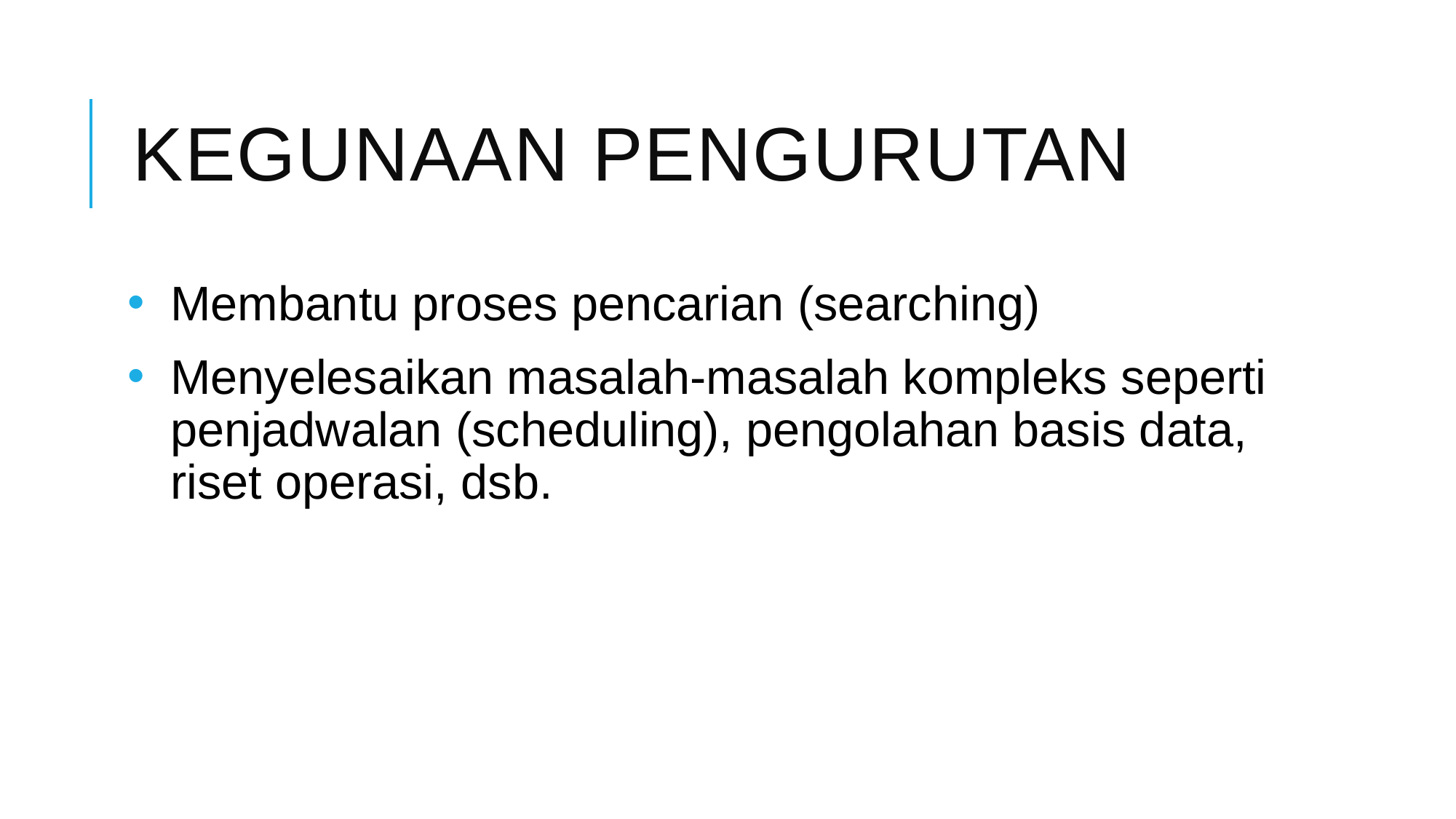

# Kegunaan pengurutan
Membantu proses pencarian (searching)
Menyelesaikan masalah-masalah kompleks seperti penjadwalan (scheduling), pengolahan basis data, riset operasi, dsb.